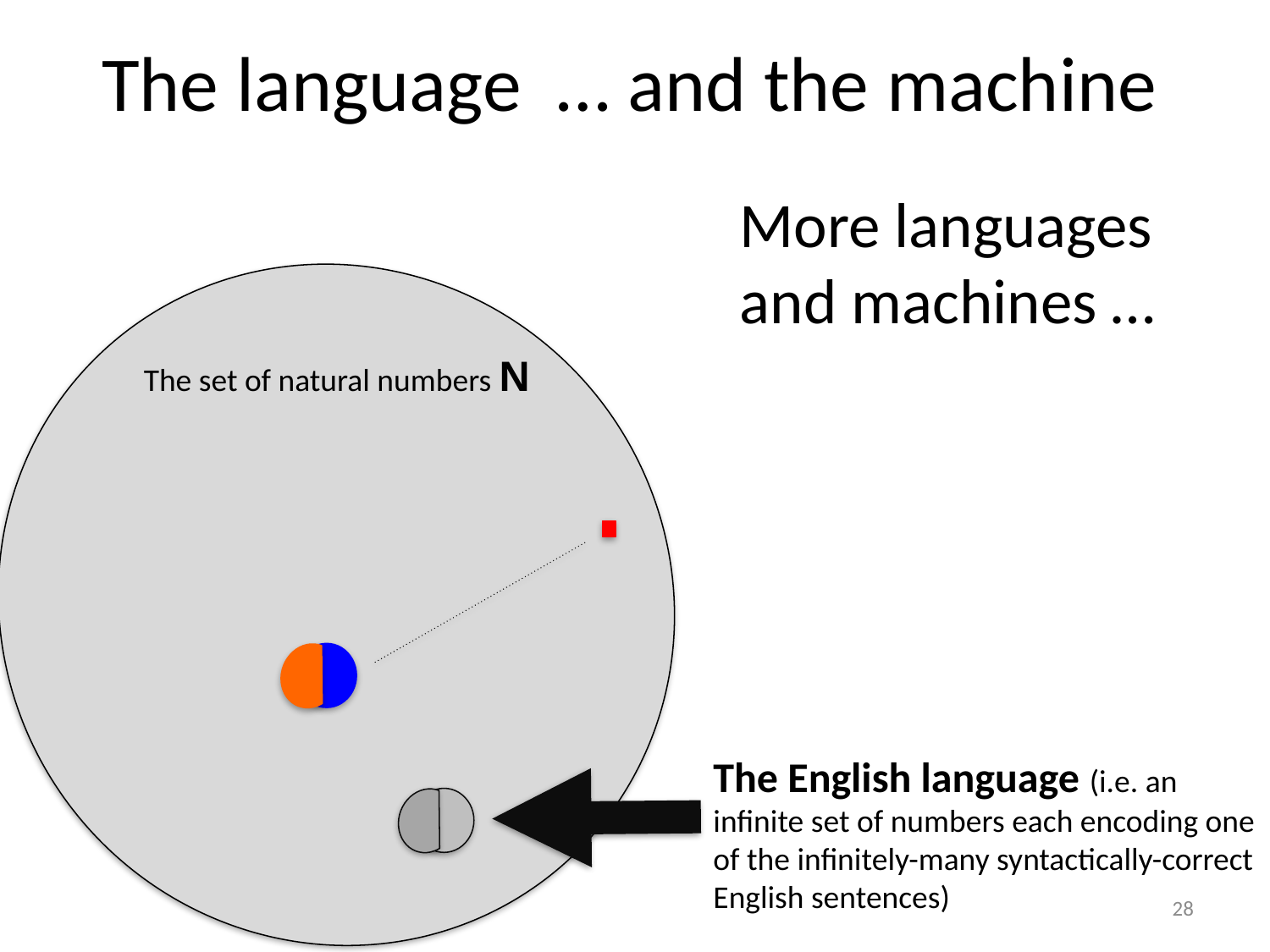

The language  … and the machine
More languages and machines …

The set of natural numbers N

The English language (i.e. an infinite set of numbers each encoding one of the infinitely-many syntactically-correct English sentences)

28